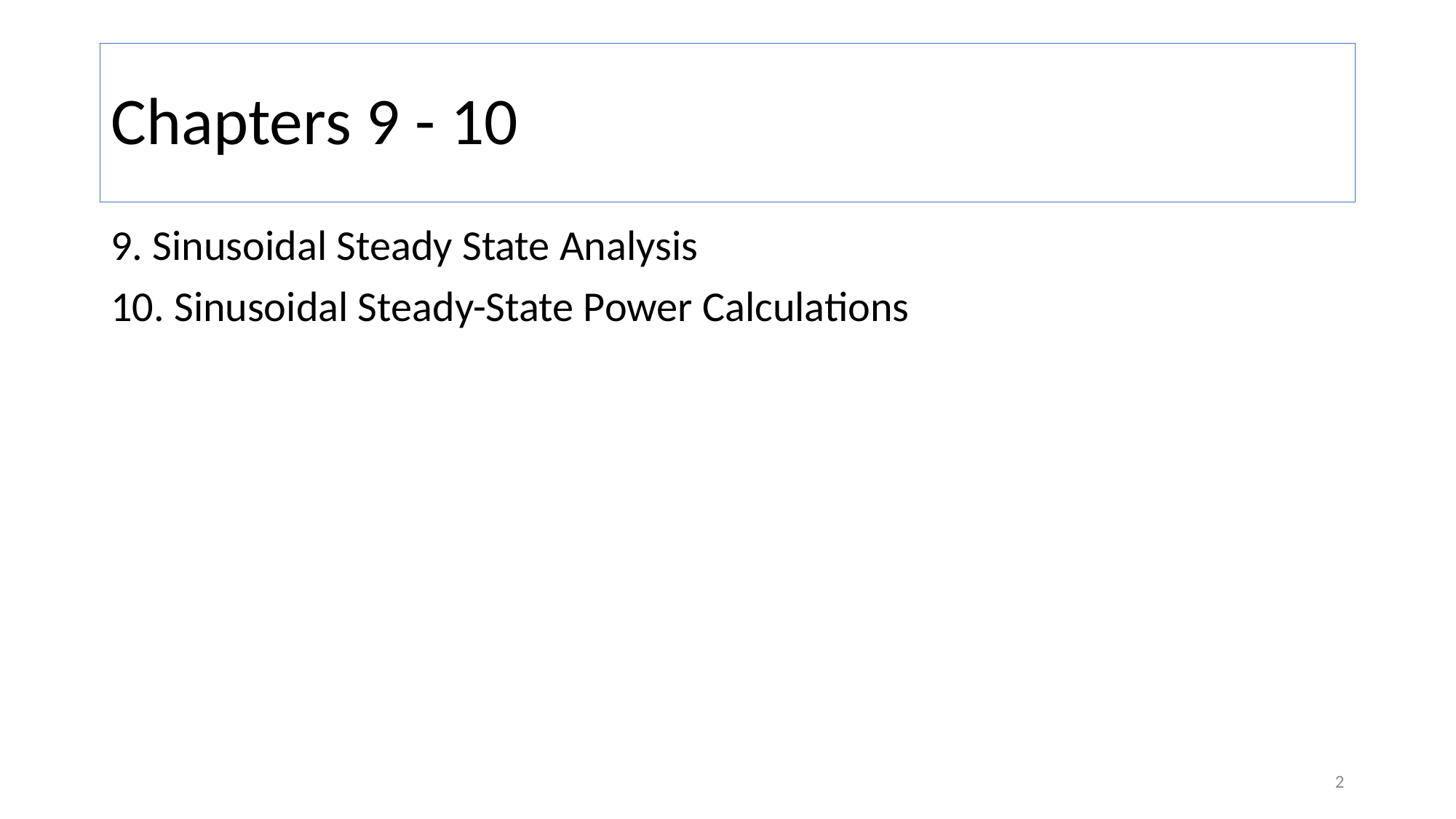

# Chapters 9 - 10
9. Sinusoidal Steady State Analysis
10. Sinusoidal Steady-State Power Calculations

2